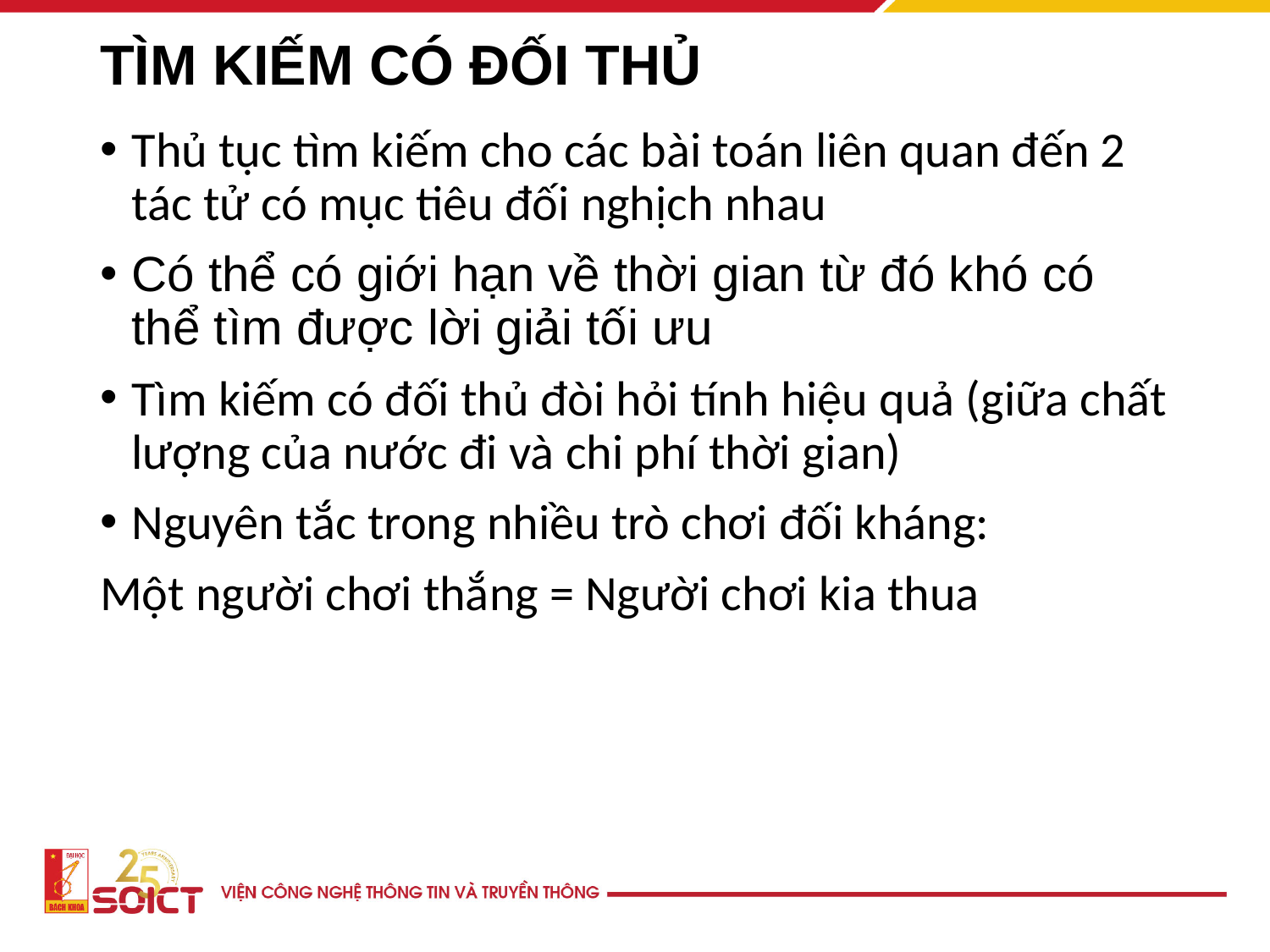

# TÌM KIẾM CÓ ĐỐI THỦ
Thủ tục tìm kiếm cho các bài toán liên quan đến 2 tác tử có mục tiêu đối nghịch nhau
Có thể có giới hạn về thời gian từ đó khó có thể tìm được lời giải tối ưu
Tìm kiếm có đối thủ đòi hỏi tính hiệu quả (giữa chất lượng của nước đi và chi phí thời gian)
Nguyên tắc trong nhiều trò chơi đối kháng:
Một người chơi thắng = Người chơi kia thua
7